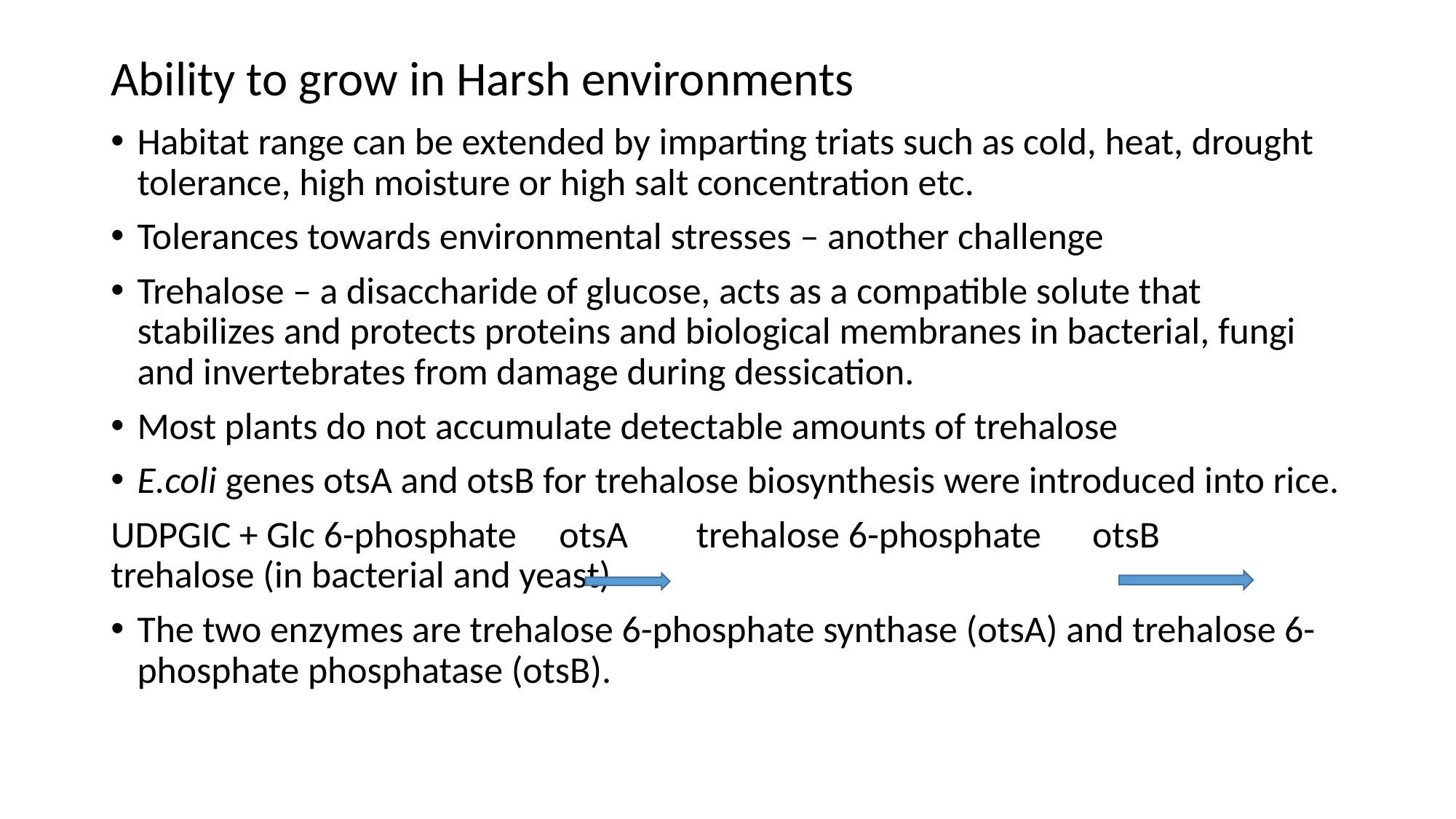

# Ability to grow in Harsh environments
Habitat range can be extended by imparting triats such as cold, heat, drought tolerance, high moisture or high salt concentration etc.
Tolerances towards environmental stresses – another challenge
Trehalose – a disaccharide of glucose, acts as a compatible solute that stabilizes and protects proteins and biological membranes in bacterial, fungi and invertebrates from damage during dessication.
Most plants do not accumulate detectable amounts of trehalose
E.coli genes otsA and otsB for trehalose biosynthesis were introduced into rice.
UDPGIC + Glc 6-phosphate     otsA        trehalose 6-phosphate      otsB          trehalose (in bacterial and yeast)
The two enzymes are trehalose 6-phosphate synthase (otsA) and trehalose 6-phosphate phosphatase (otsB).